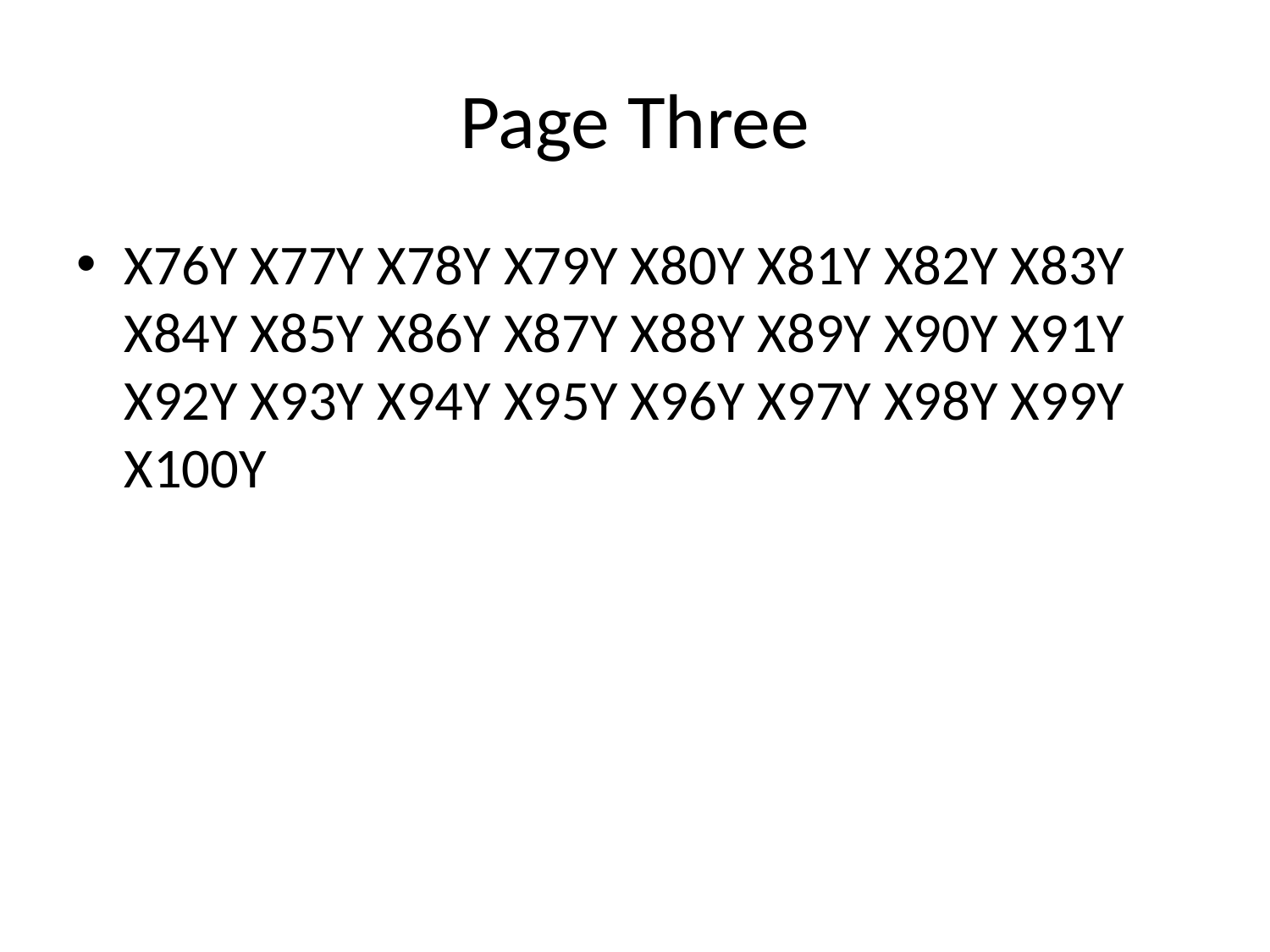

# Page Three
X76Y X77Y X78Y X79Y X80Y X81Y X82Y X83Y X84Y X85Y X86Y X87Y X88Y X89Y X90Y X91Y X92Y X93Y X94Y X95Y X96Y X97Y X98Y X99Y X100Y